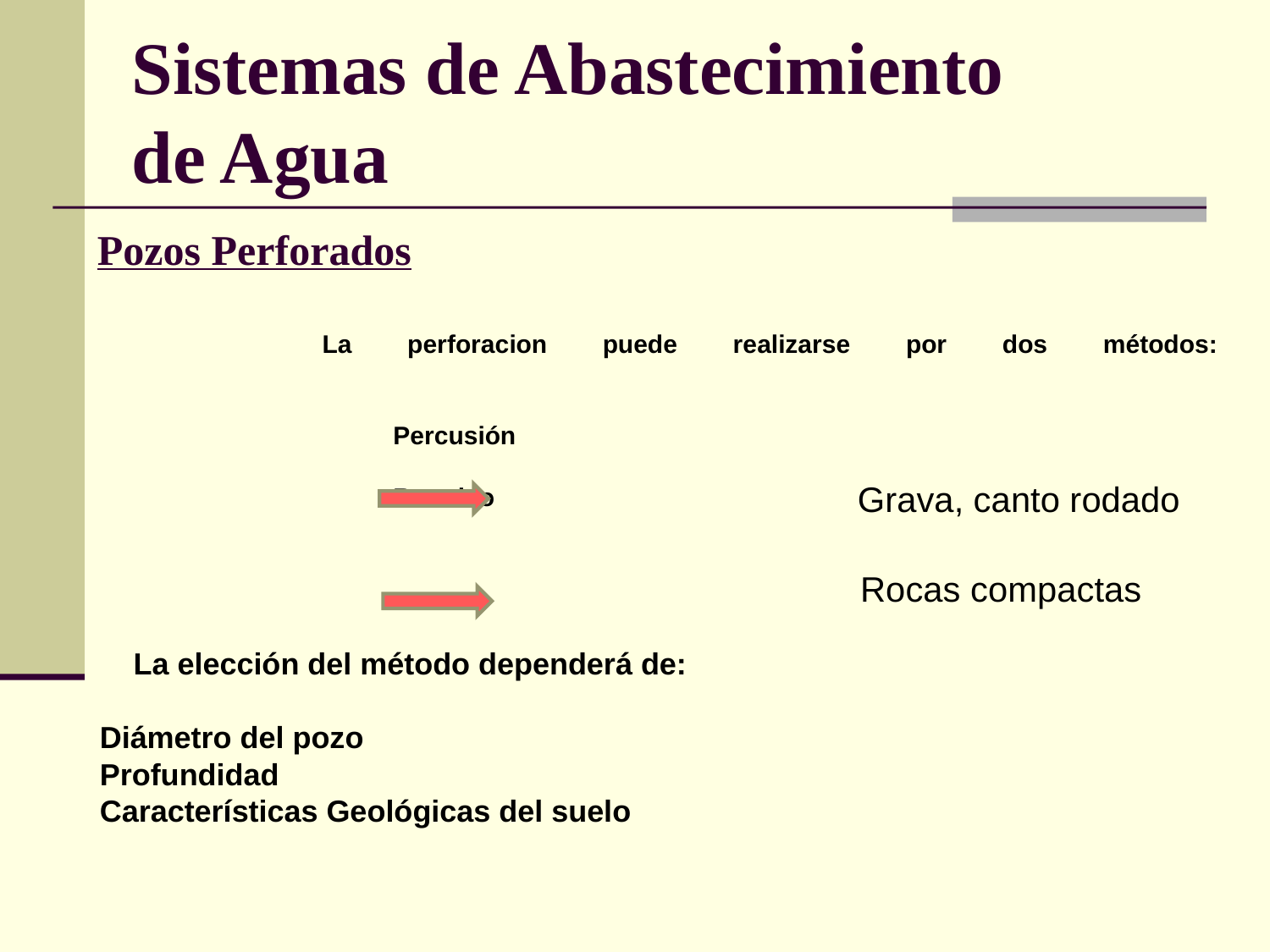

Sistemas de Abastecimiento
de Agua
Pozos Perforados
    La perforacion puede realizarse por dos métodos:

                                          Percusión

                                          Rotativo
Grava, canto rodado

Rocas compactas

    La elección del método dependerá de:

Diámetro del pozo
Profundidad
Características Geológicas del suelo